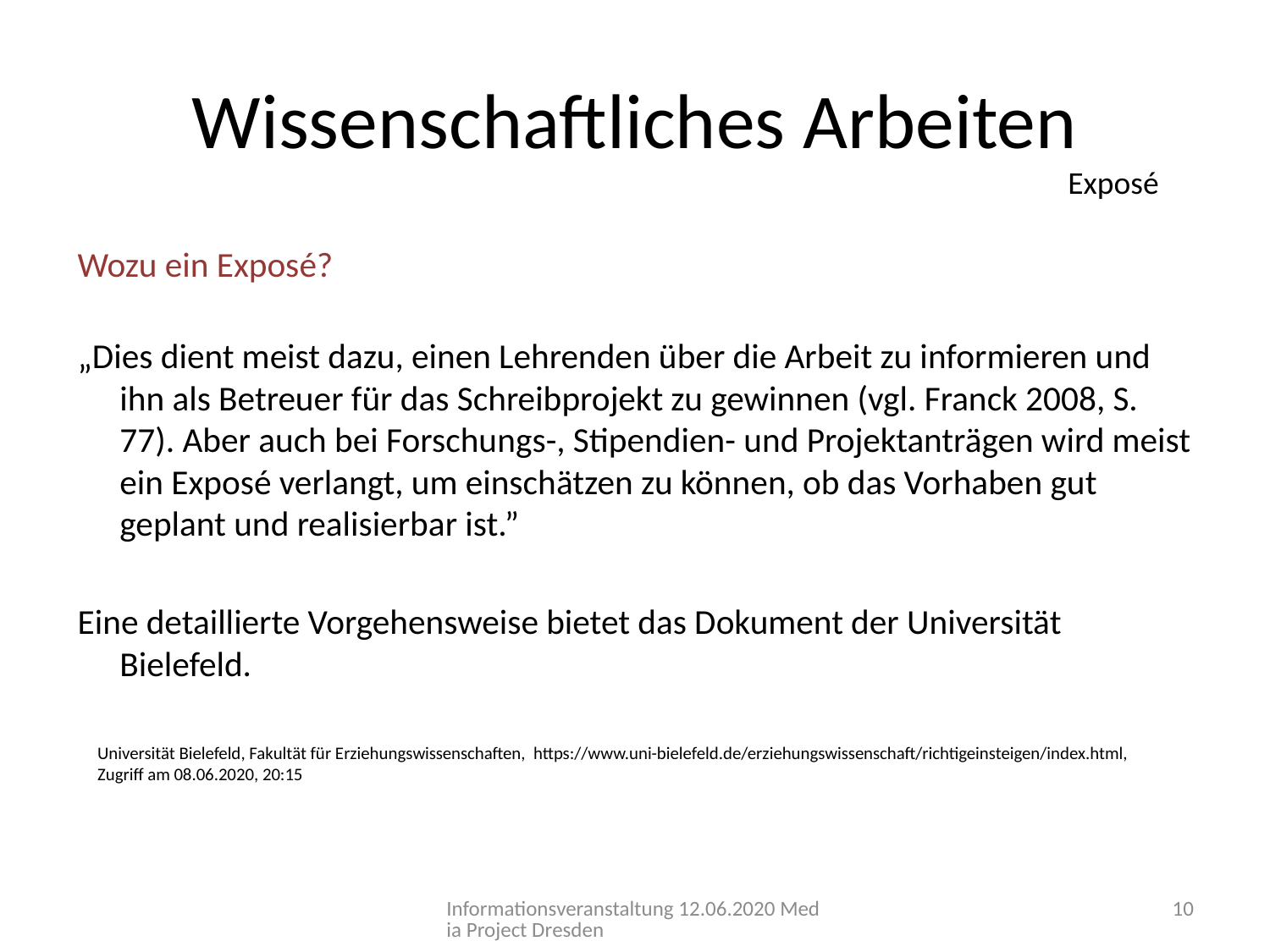

# Wissenschaftliches Arbeiten
Exposé
Wozu ein Exposé?
„Dies dient meist dazu, einen Lehrenden über die Arbeit zu informieren und ihn als Betreuer für das Schreibprojekt zu gewinnen (vgl. Franck 2008, S. 77). Aber auch bei Forschungs-, Stipendien- und Projektanträgen wird meist ein Exposé verlangt, um einschätzen zu können, ob das Vorhaben gut geplant und realisierbar ist.”

Eine detaillierte Vorgehensweise bietet das Dokument der Universität Bielefeld.
Universität Bielefeld, Fakultät für Erziehungswissenschaften,  https://www.uni-bielefeld.de/erziehungswissenschaft/richtigeinsteigen/index.html,
Zugriff am 08.06.2020, 20:15
Informationsveranstaltung 12.06.2020 Media Project Dresden
10